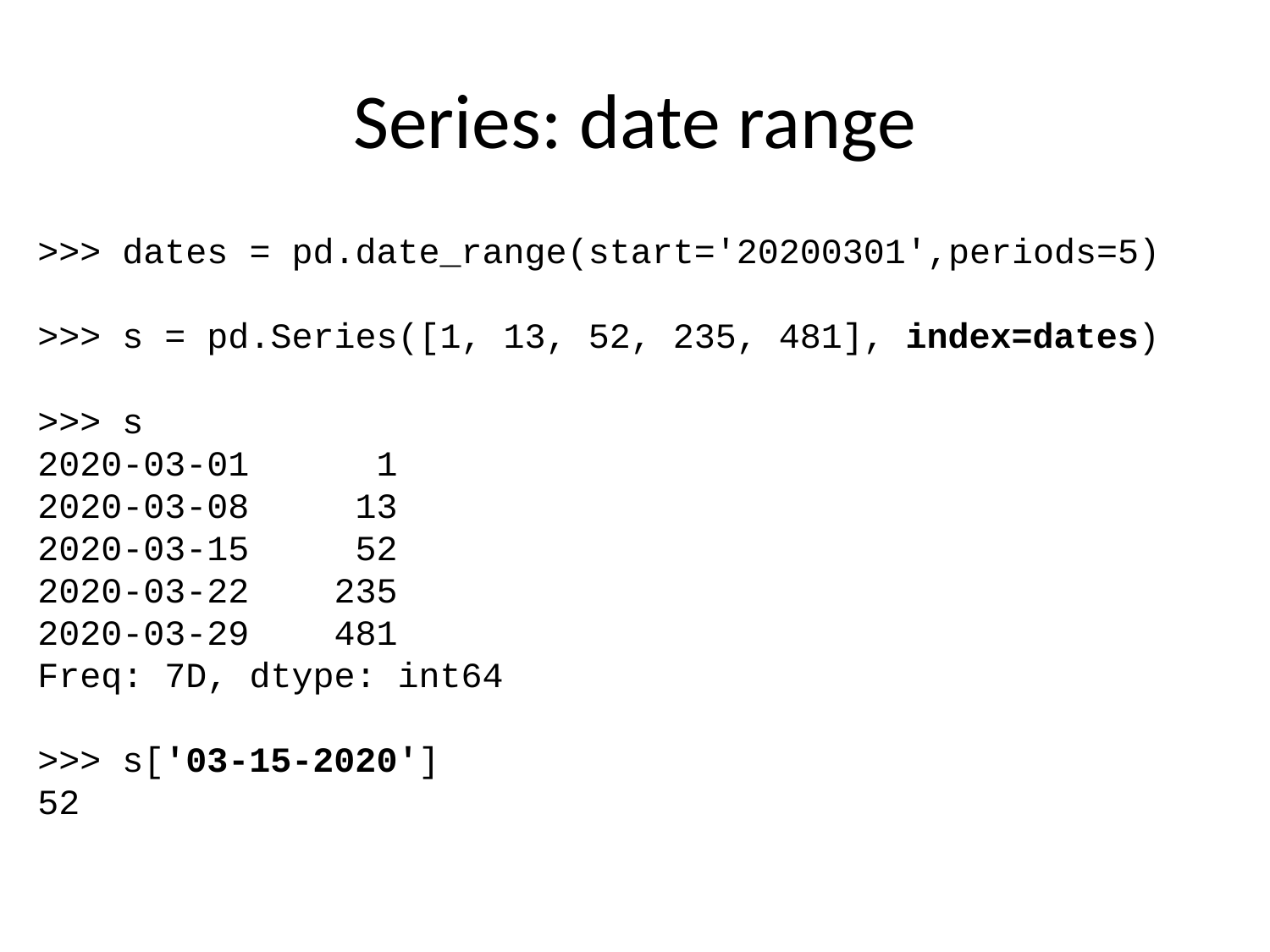

# Series: date range
>>> dates = pd.date_range(start='20200301',periods=5)

>>> s = pd.Series([1, 13, 52, 235, 481], index=dates)

>>> s
2020-03-01      1
2020-03-08     13
2020-03-15     52
2020-03-22    235
2020-03-29    481
Freq: 7D, dtype: int64

>>> s['03-15-2020']
52